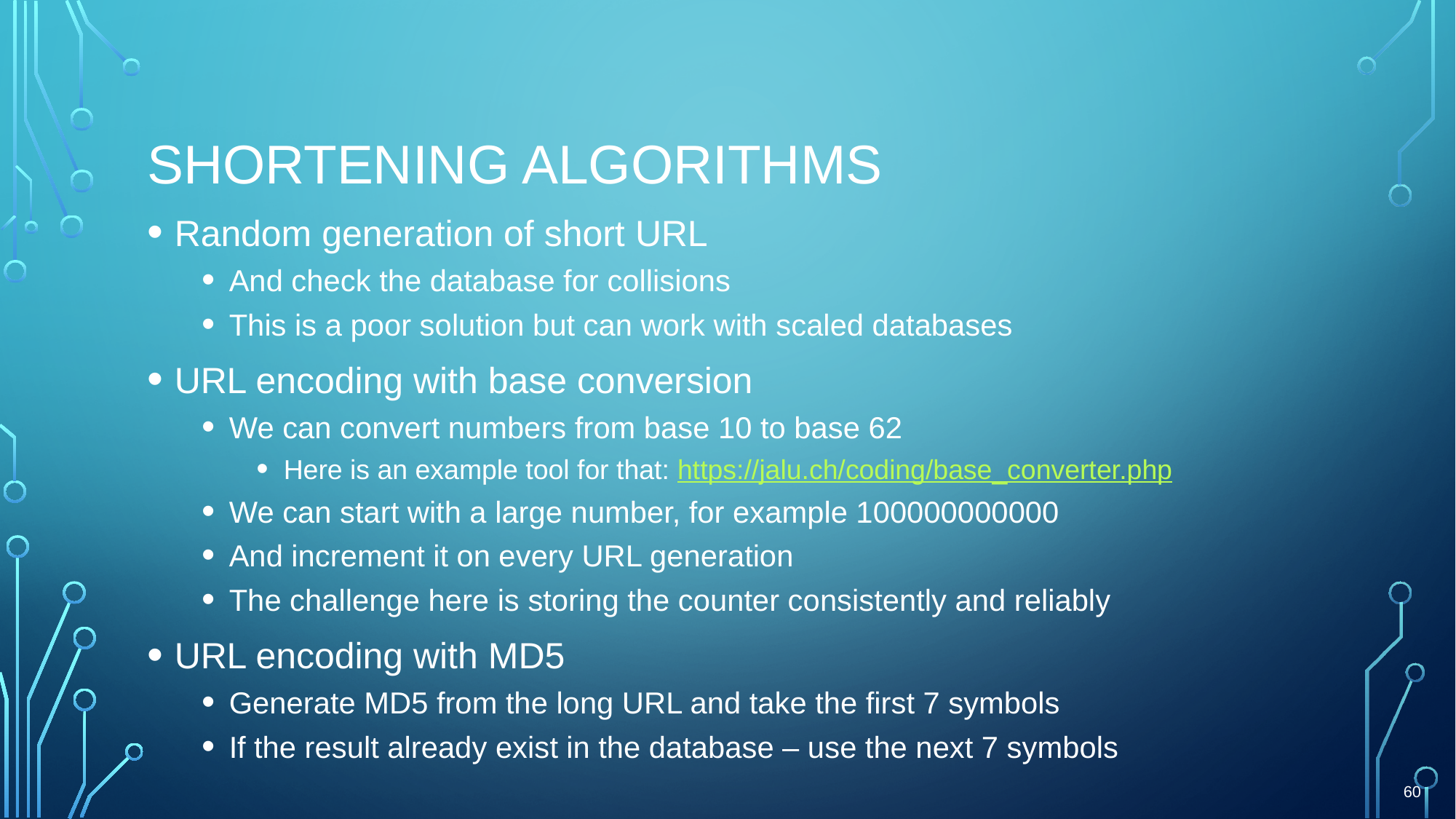

# Shortening Algorithms
Random generation of short URL
And check the database for collisions
This is a poor solution but can work with scaled databases
URL encoding with base conversion
We can convert numbers from base 10 to base 62
Here is an example tool for that: https://jalu.ch/coding/base_converter.php
We can start with a large number, for example 100000000000
And increment it on every URL generation
The challenge here is storing the counter consistently and reliably
URL encoding with MD5
Generate MD5 from the long URL and take the first 7 symbols
If the result already exist in the database – use the next 7 symbols

60